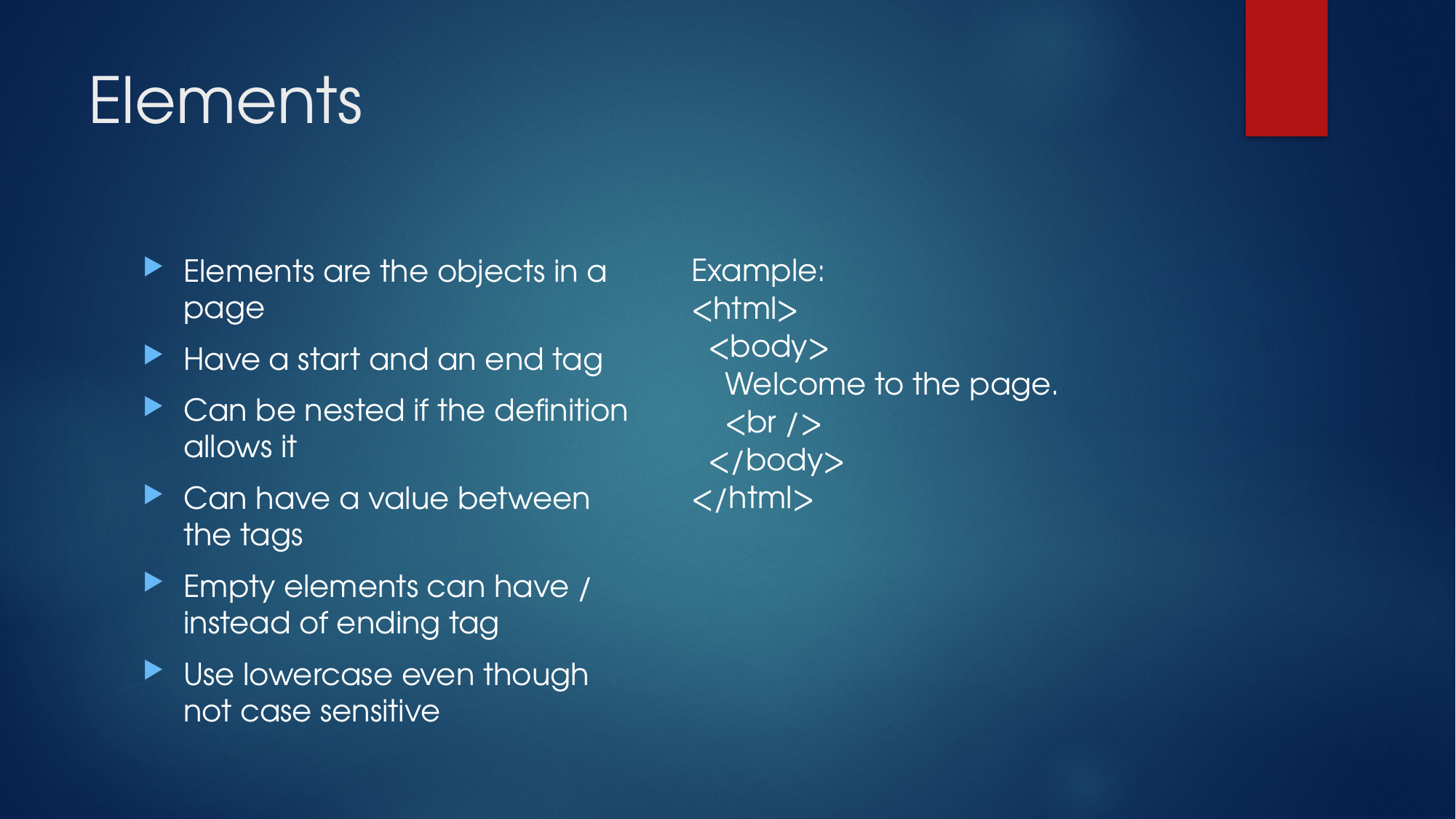

# Elements
Example:
<html>
  <body>
    Welcome to the page.
    <br />
  </body>
</html>

Elements are the objects in a page
Have a start and an end tag
Can be nested if the definition allows it
Can have a value between the tags
Empty elements can have / instead of ending tag
Use lowercase even though not case sensitive